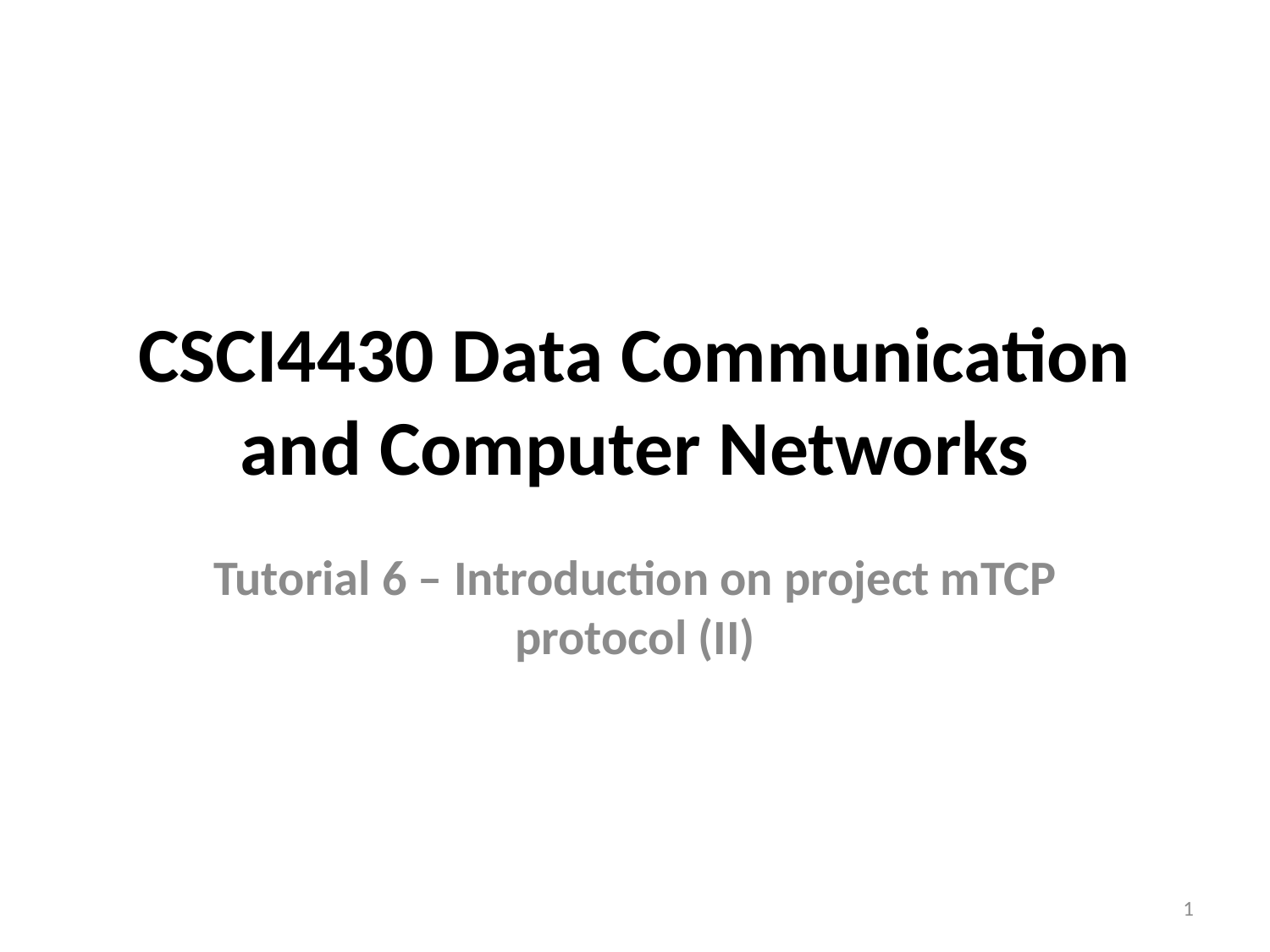

# CSCI4430 Data Communication and Computer Networks
Tutorial 6 – Introduction on project mTCP protocol (II)
1